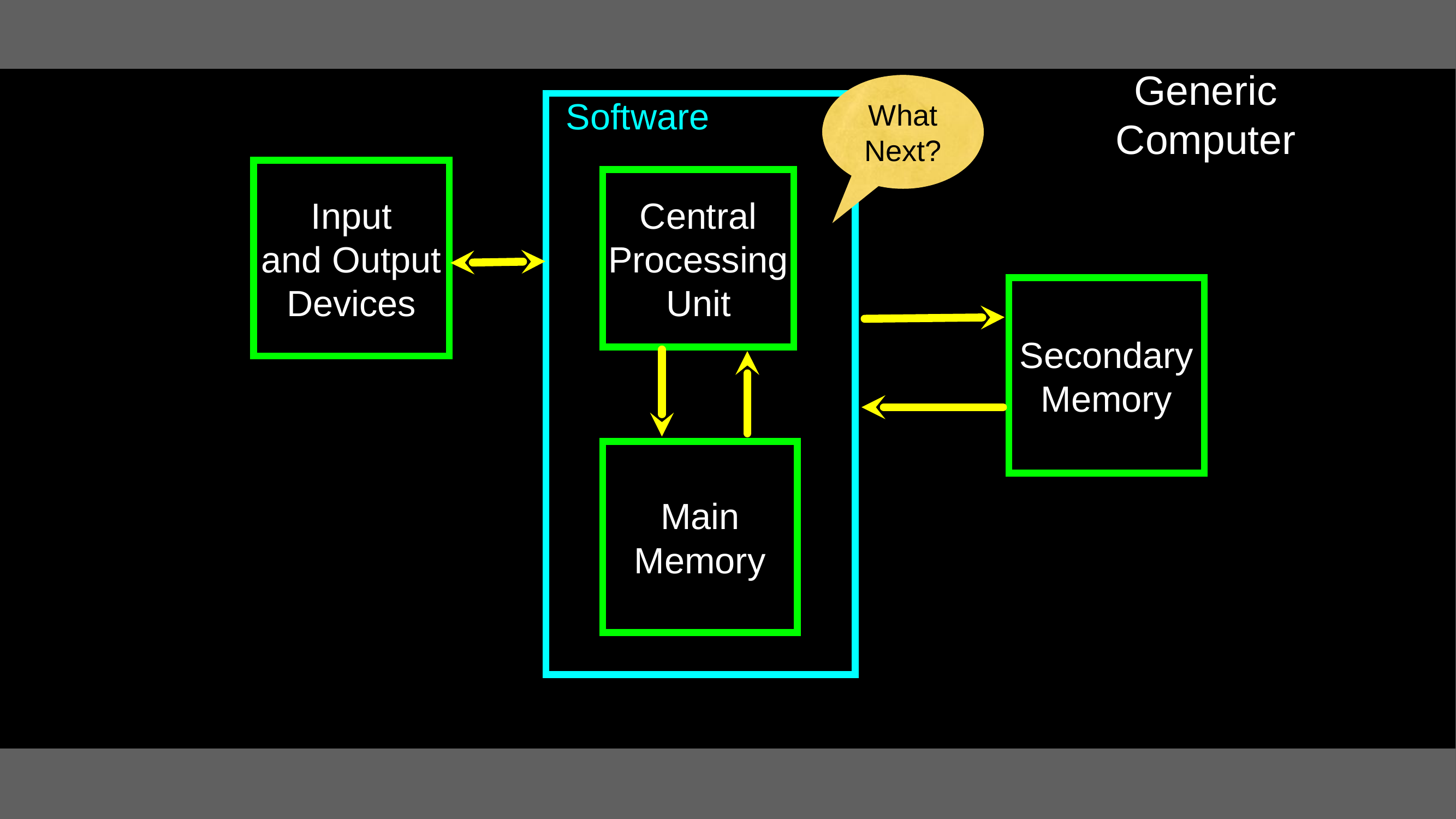

Generic
Computer
#
What
Next?
  Software
Input
and Output
Devices
Central
Processing
Unit

Secondary
Memory
Main
Memory